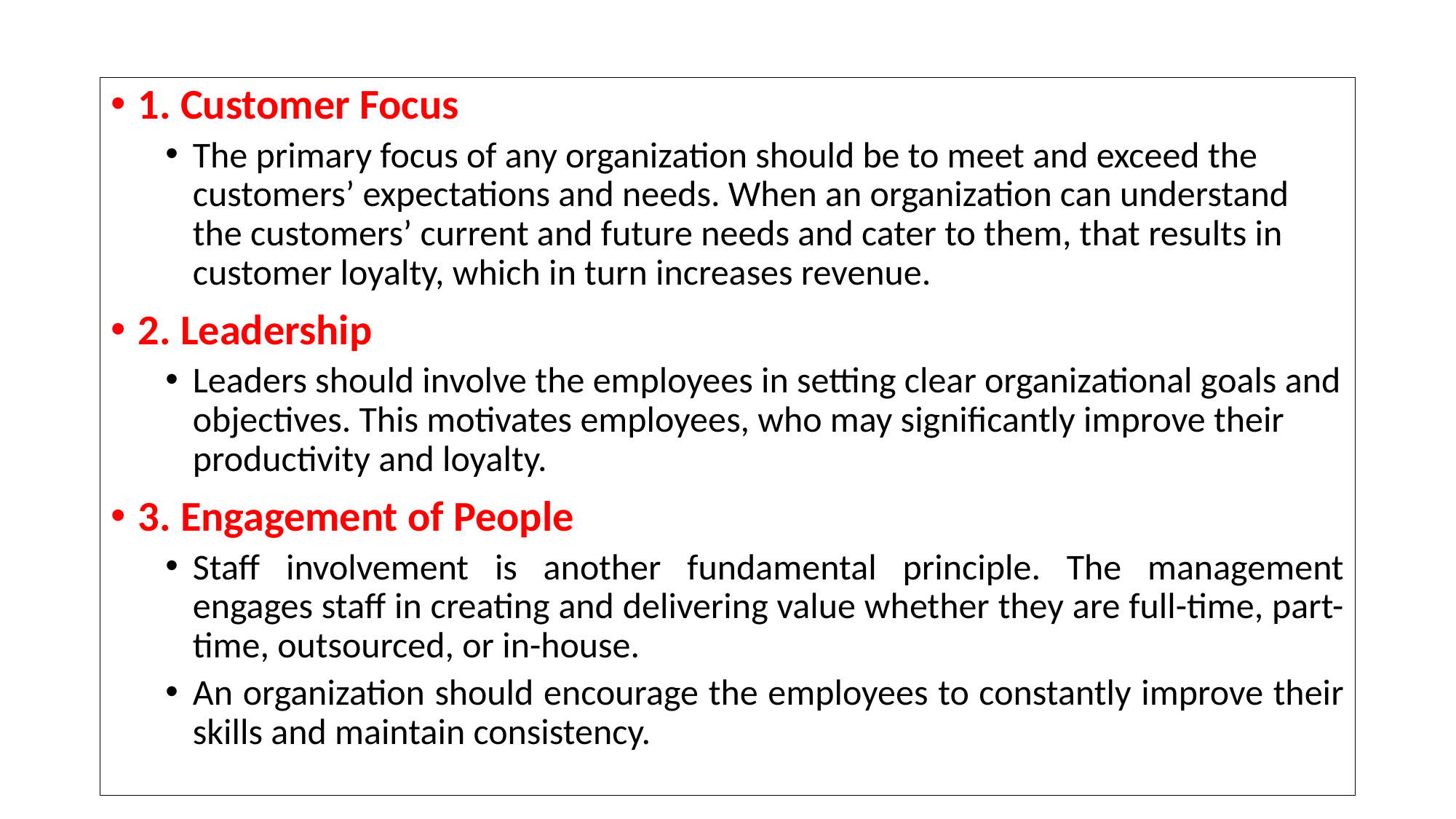

1. Customer Focus
The primary focus of any organization should be to meet and exceed the customers’ expectations and needs. When an organization can understand the customers’ current and future needs and cater to them, that results in customer loyalty, which in turn increases revenue.
2. Leadership
Leaders should involve the employees in setting clear organizational goals and objectives. This motivates employees, who may significantly improve their productivity and loyalty.
3. Engagement of People
Staff involvement is another fundamental principle. The management engages staff in creating and delivering value whether they are full-time, part-time, outsourced, or in-house.
An organization should encourage the employees to constantly improve their skills and maintain consistency.